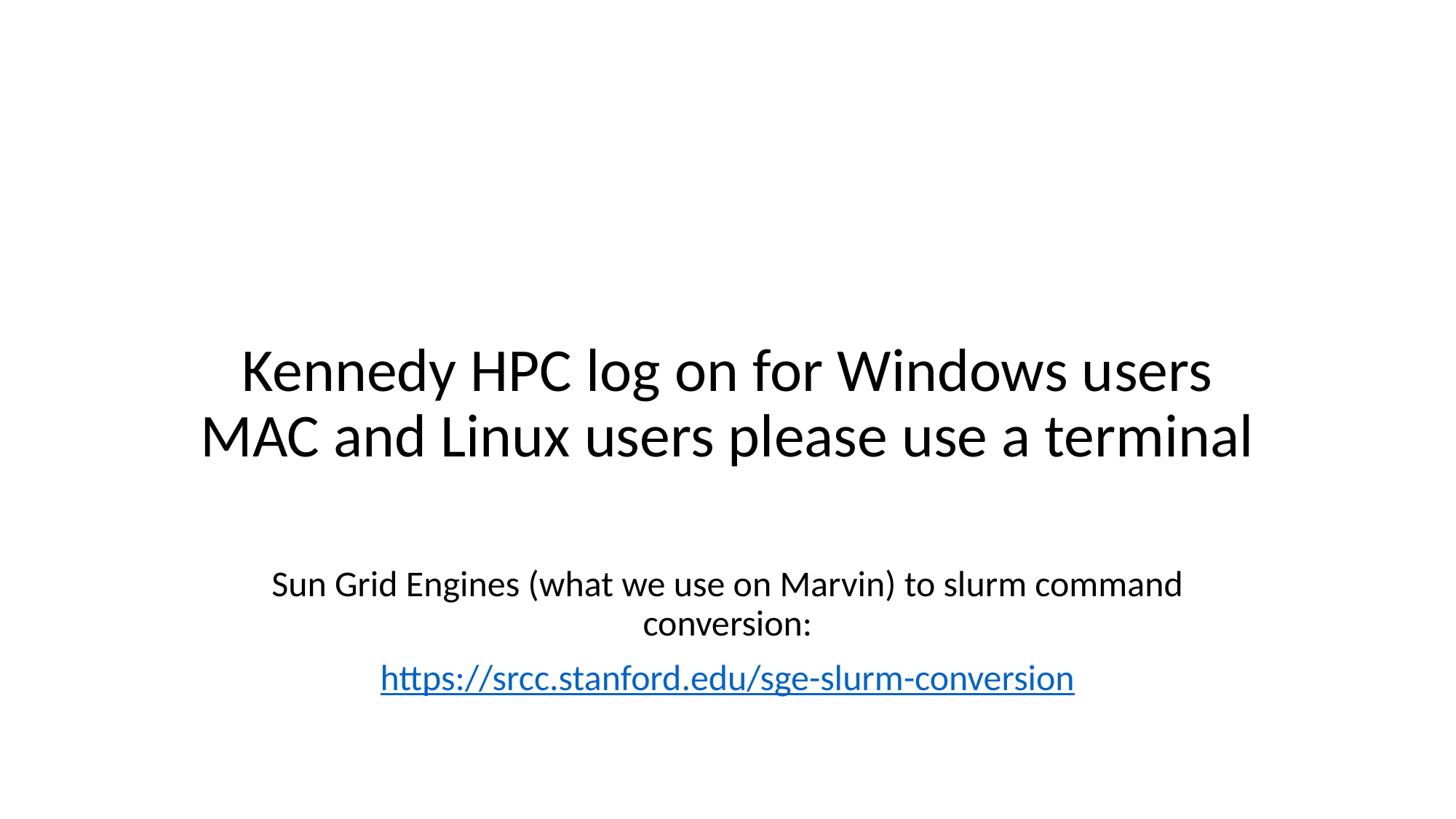

# Kennedy HPC log on for Windows users MAC and Linux users please use a terminal
Sun Grid Engines (what we use on Marvin) to slurm command conversion:
https://srcc.stanford.edu/sge-slurm-conversion